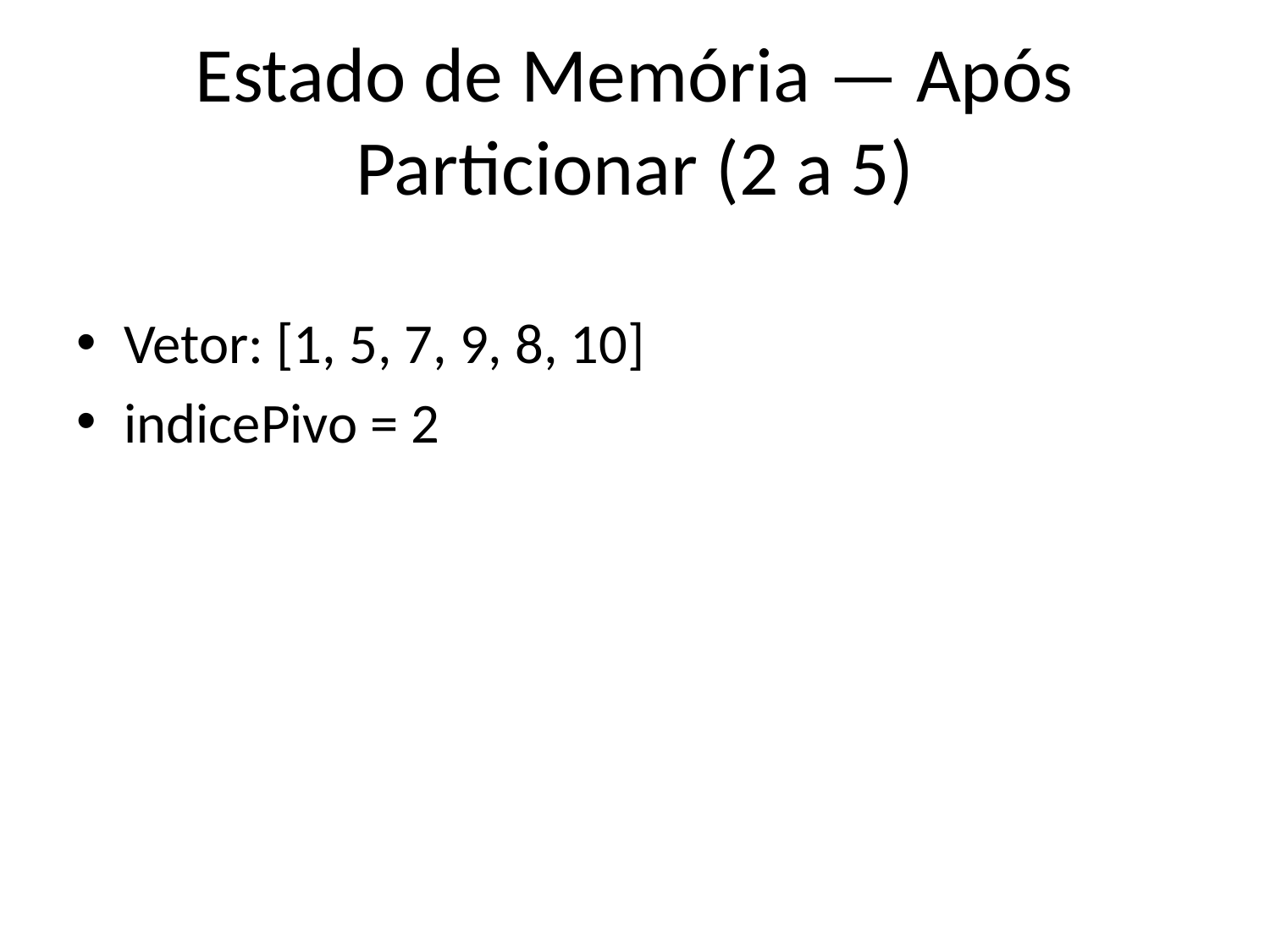

# Estado de Memória — Após Particionar (2 a 5)

Vetor: [1, 5, 7, 9, 8, 10]
indicePivo = 2